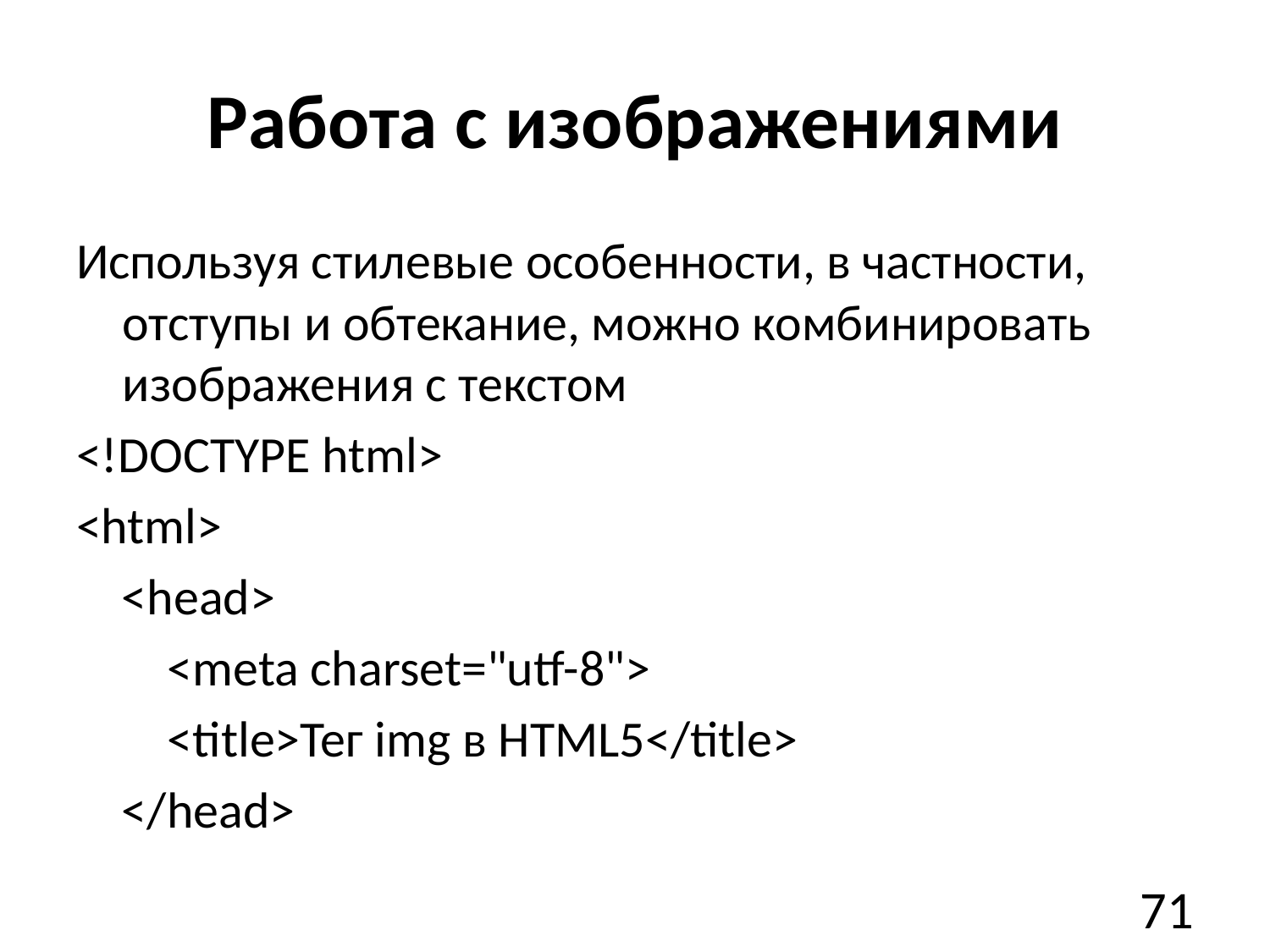

# Работа с изображениями
Используя стилевые особенности, в частности, отступы и обтекание, можно комбинировать изображения с текстом
<!DOCTYPE html>
<html>
    <head>
        <meta charset="utf-8">
        <title>Тег img в HTML5</title>
    </head>
71